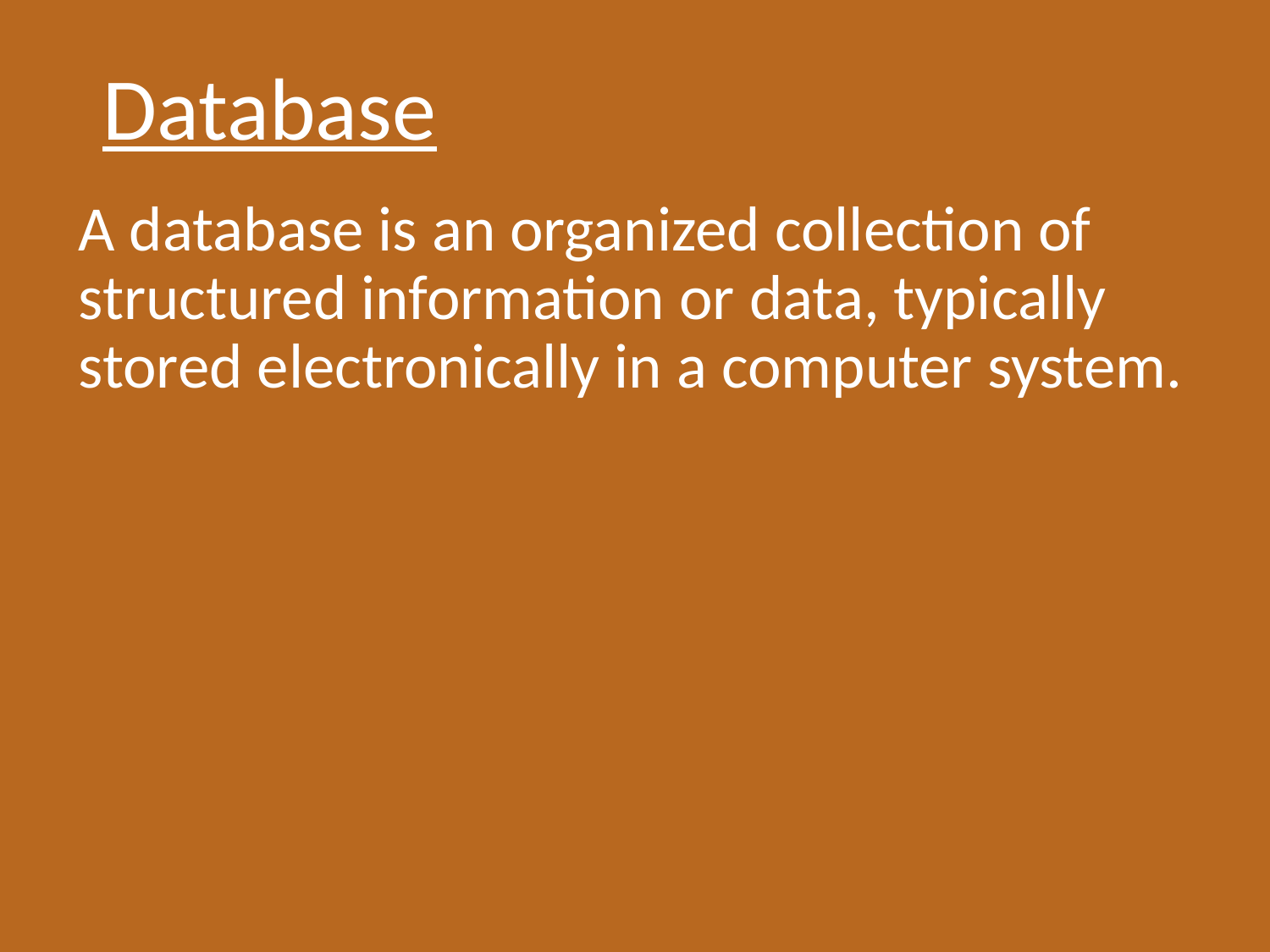

Database
# A database is an organized collection of structured information or data, typically stored electronically in a computer system.